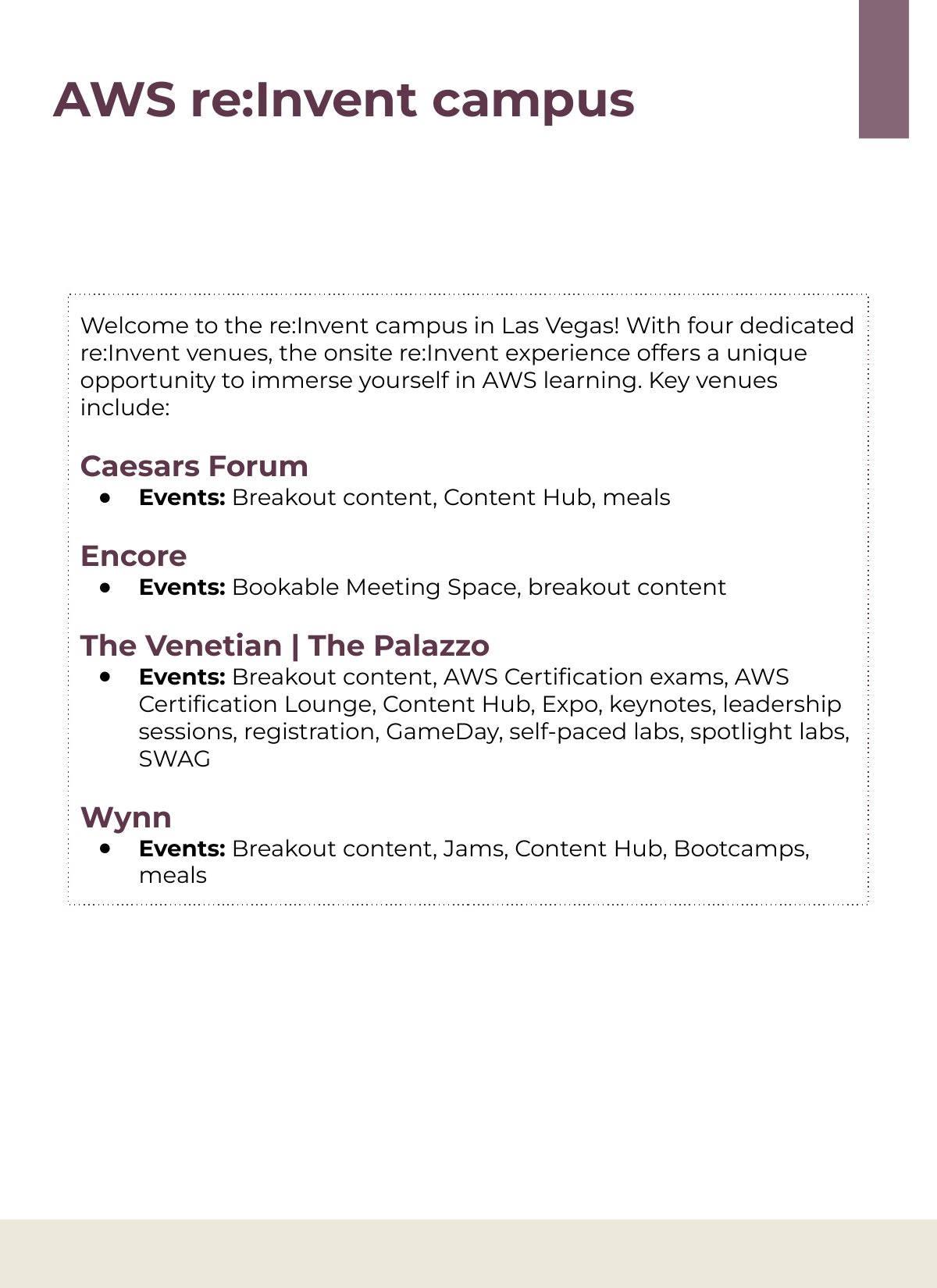

AWS re:Invent campus
Welcome to the re:Invent campus in Las Vegas! With four dedicated re:Invent venues, the onsite re:Invent experience offers a unique opportunity to immerse yourself in AWS learning. Key venues include:

Caesars Forum
Events: Breakout content, Content Hub, meals

Encore
Events: Bookable Meeting Space, breakout content

The Venetian | The Palazzo
Events: Breakout content, AWS Certification exams, AWS Certification Lounge, Content Hub, Expo, keynotes, leadership sessions, registration, GameDay, self-paced labs, spotlight labs, SWAG

Wynn
Events: Breakout content, Jams, Content Hub, Bootcamps, meals